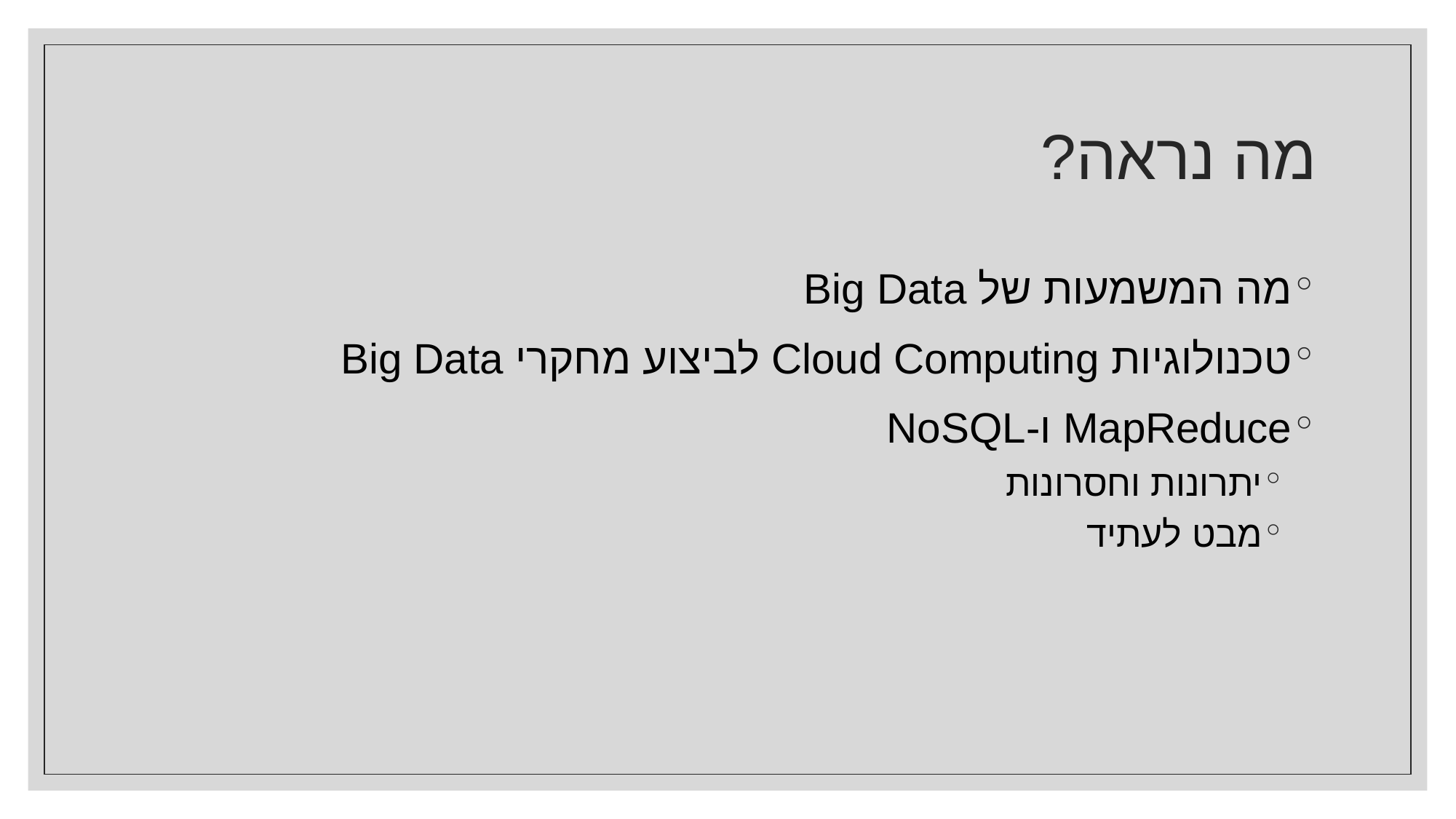

# מה נראה?
מה המשמעות של Big Data
טכנולוגיות Cloud Computing לביצוע מחקרי Big Data
MapReduce ו-NoSQL
יתרונות וחסרונות
מבט לעתיד